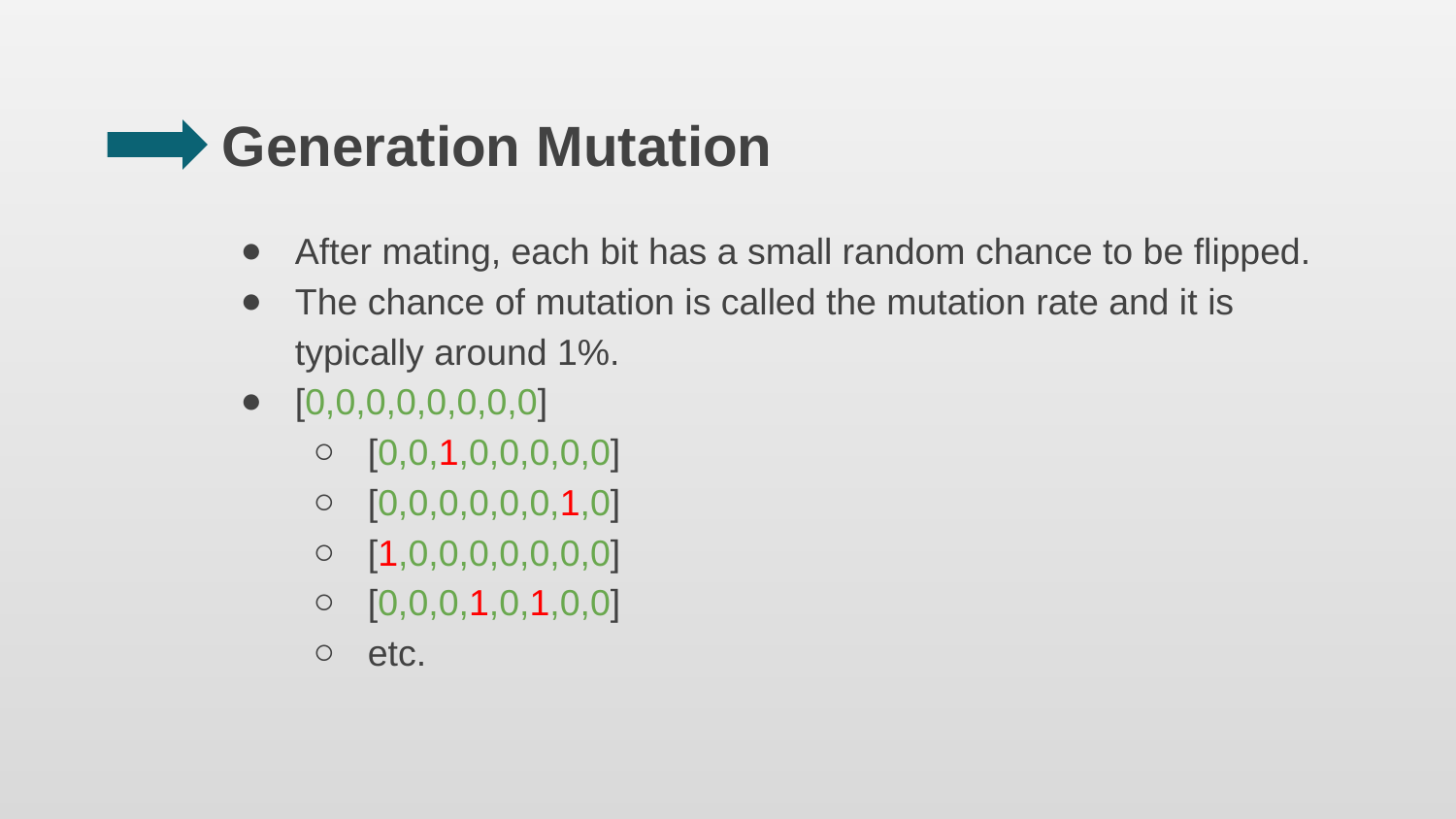

# Generation Mutation
After mating, each bit has a small random chance to be flipped.
The chance of mutation is called the mutation rate and it is typically around 1%.
[0,0,0,0,0,0,0,0]
[0,0,1,0,0,0,0,0]
[0,0,0,0,0,0,1,0]
[1,0,0,0,0,0,0,0]
[0,0,0,1,0,1,0,0]
etc.